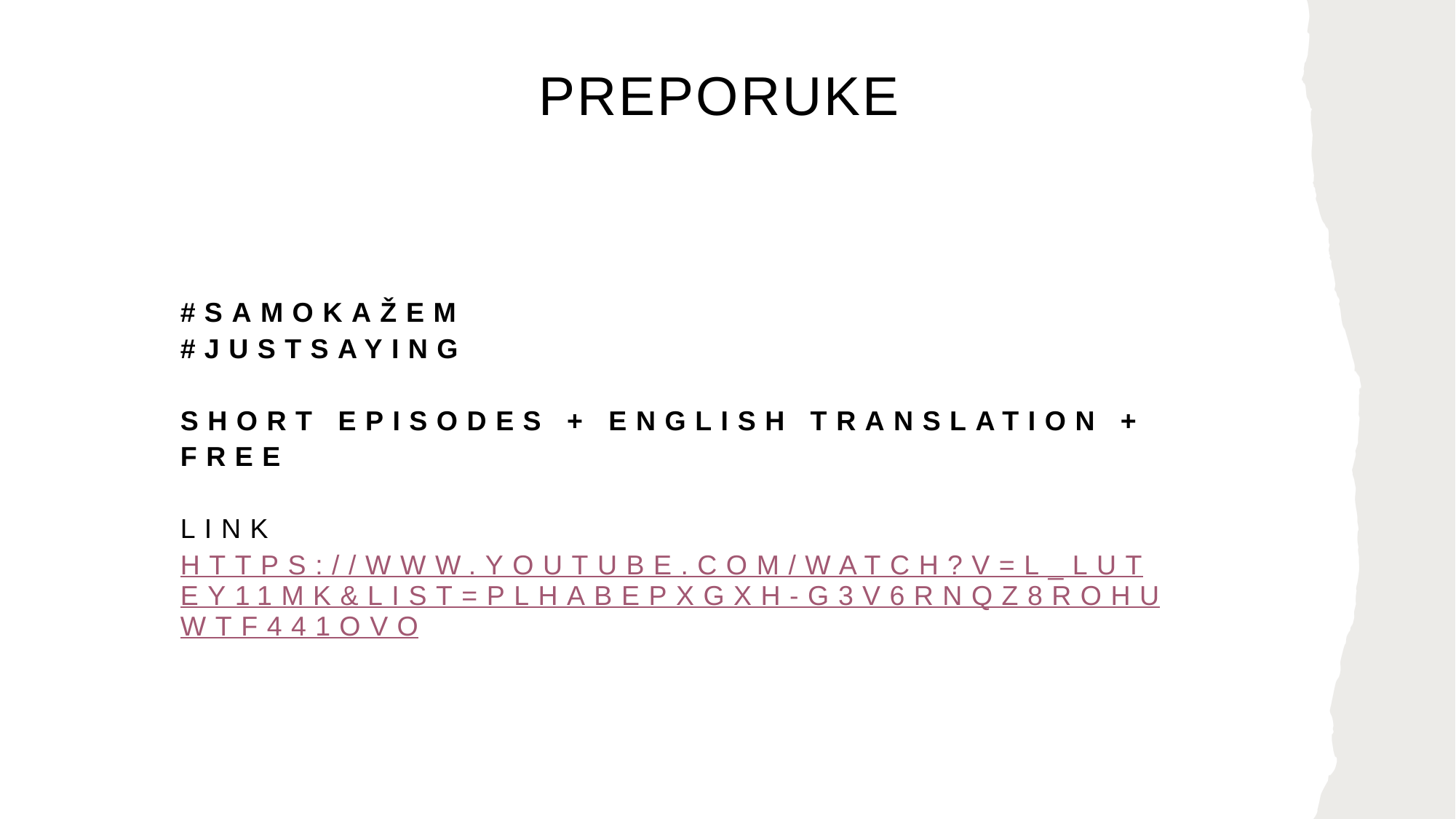

Preporuke
# #Samokažem #Justsaying short episodes + english translation + free Link https://www.youtube.com/watch?v=L_LUTEY11mk&list=PLhabEPxGXH-G3v6rnqZ8rOhUwTF441oVo